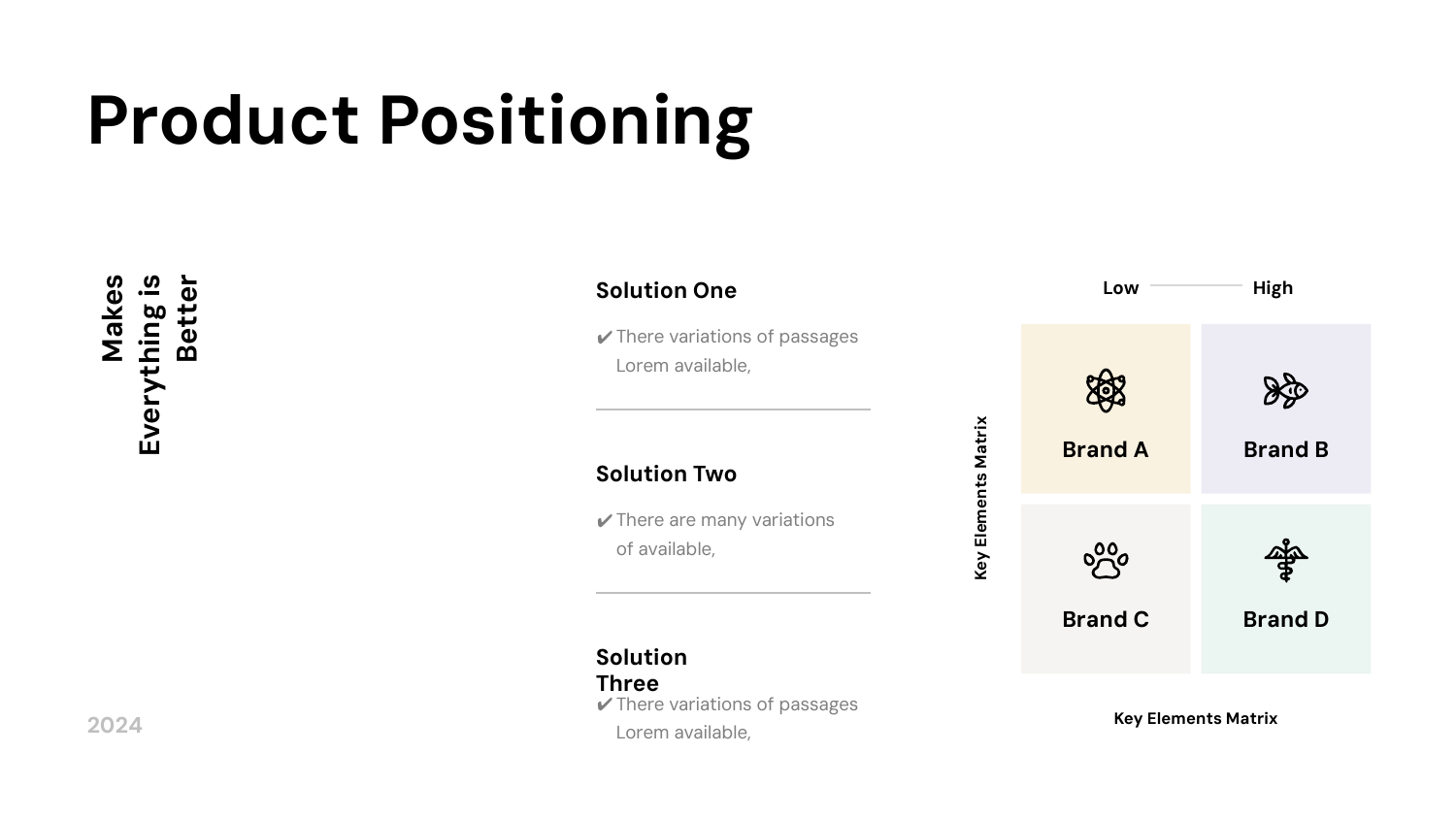

Product Positioning

Solution One
There variations of passages Lorem available,
Solution Two
There are many variations of available,
Solution Three
There variations of passages Lorem available,
Low
High

Makes Everything is Better

Brand A
Brand B
Key Elements Matrix

Brand C
Brand D
Key Elements Matrix
2024